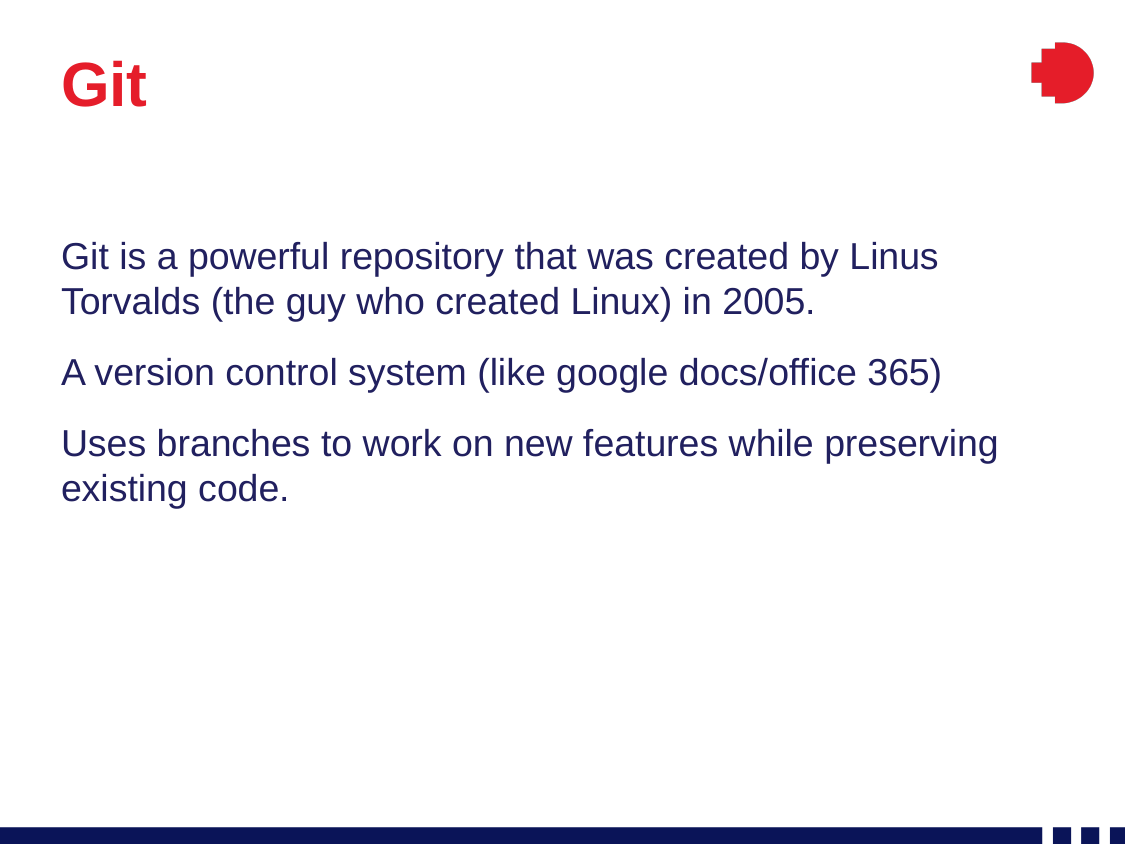

# Git
Git is a powerful repository that was created by Linus Torvalds (the guy who created Linux) in 2005.
A version control system (like google docs/office 365)
Uses branches to work on new features while preserving existing code.